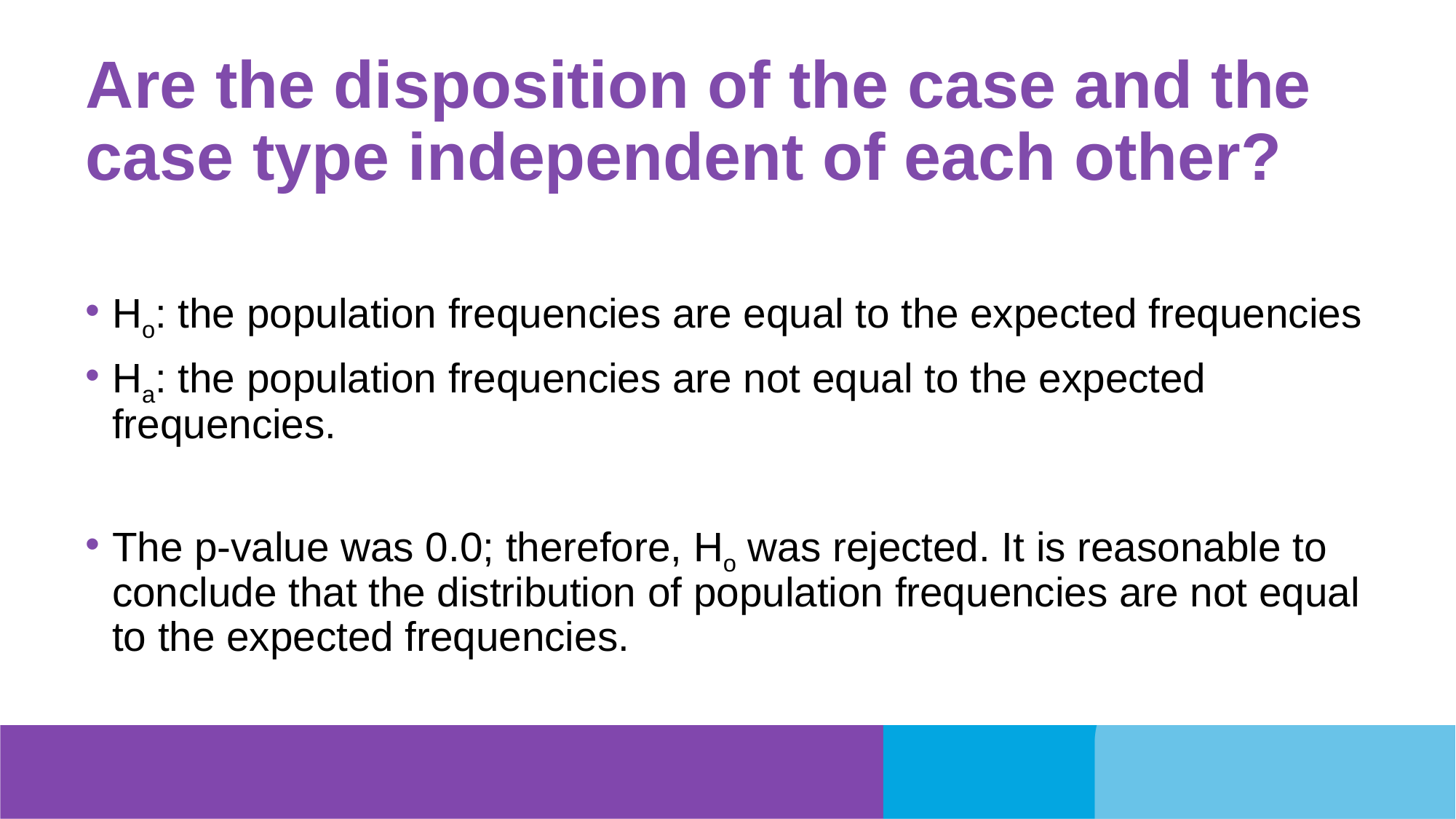

# Are the disposition of the case and the case type independent of each other?

Ho: the population frequencies are equal to the expected frequencies
Ha: the population frequencies are not equal to the expected frequencies.

The p-value was 0.0; therefore, Ho was rejected. It is reasonable to conclude that the distribution of population frequencies are not equal to the expected frequencies.